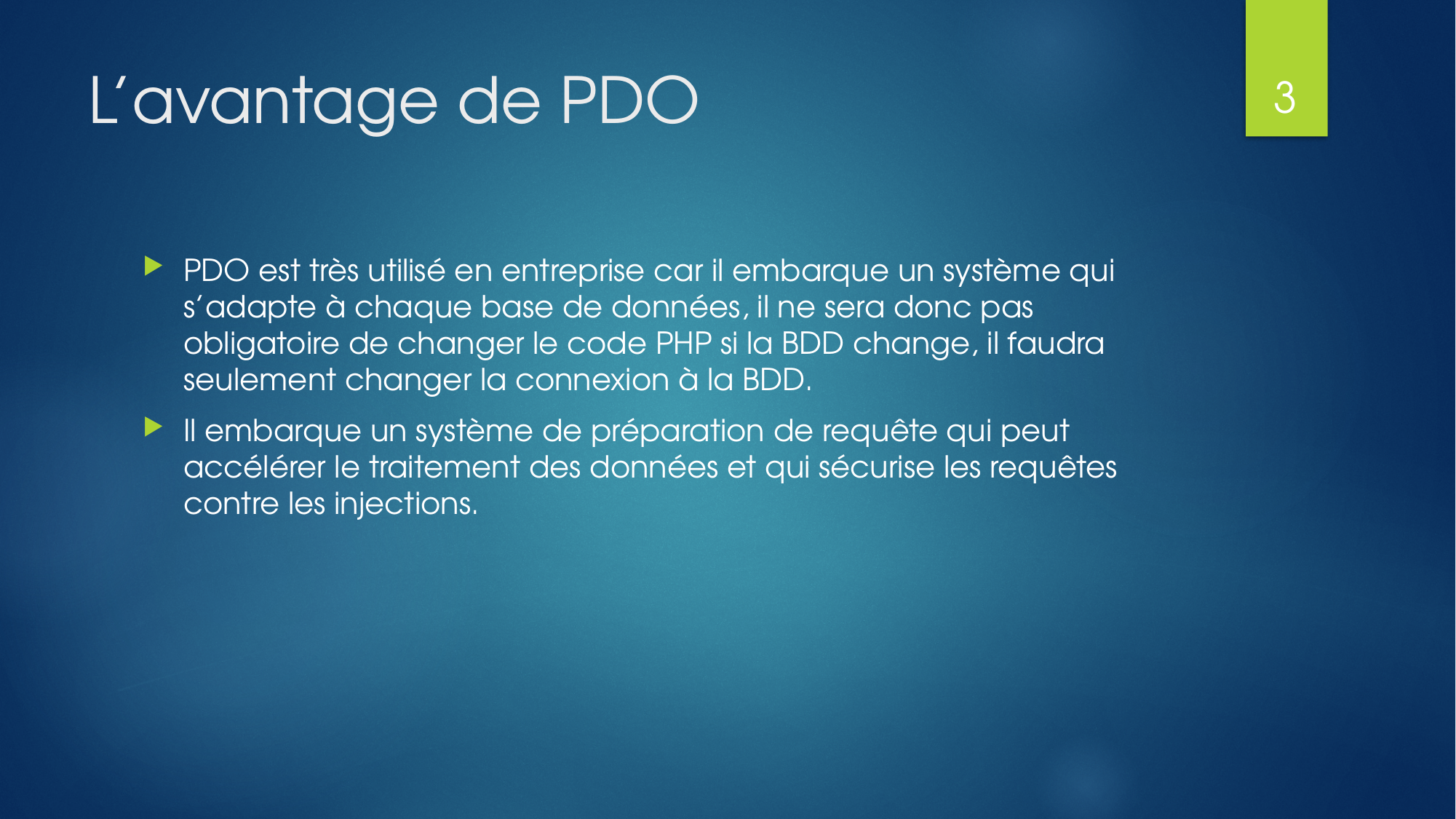

3
# L’avantage de PDO
PDO est très utilisé en entreprise car il embarque un système qui s’adapte à chaque base de données, il ne sera donc pas obligatoire de changer le code PHP si la BDD change, il faudra seulement changer la connexion à la BDD.
Il embarque un système de préparation de requête qui peut accélérer le traitement des données et qui sécurise les requêtes contre les injections.